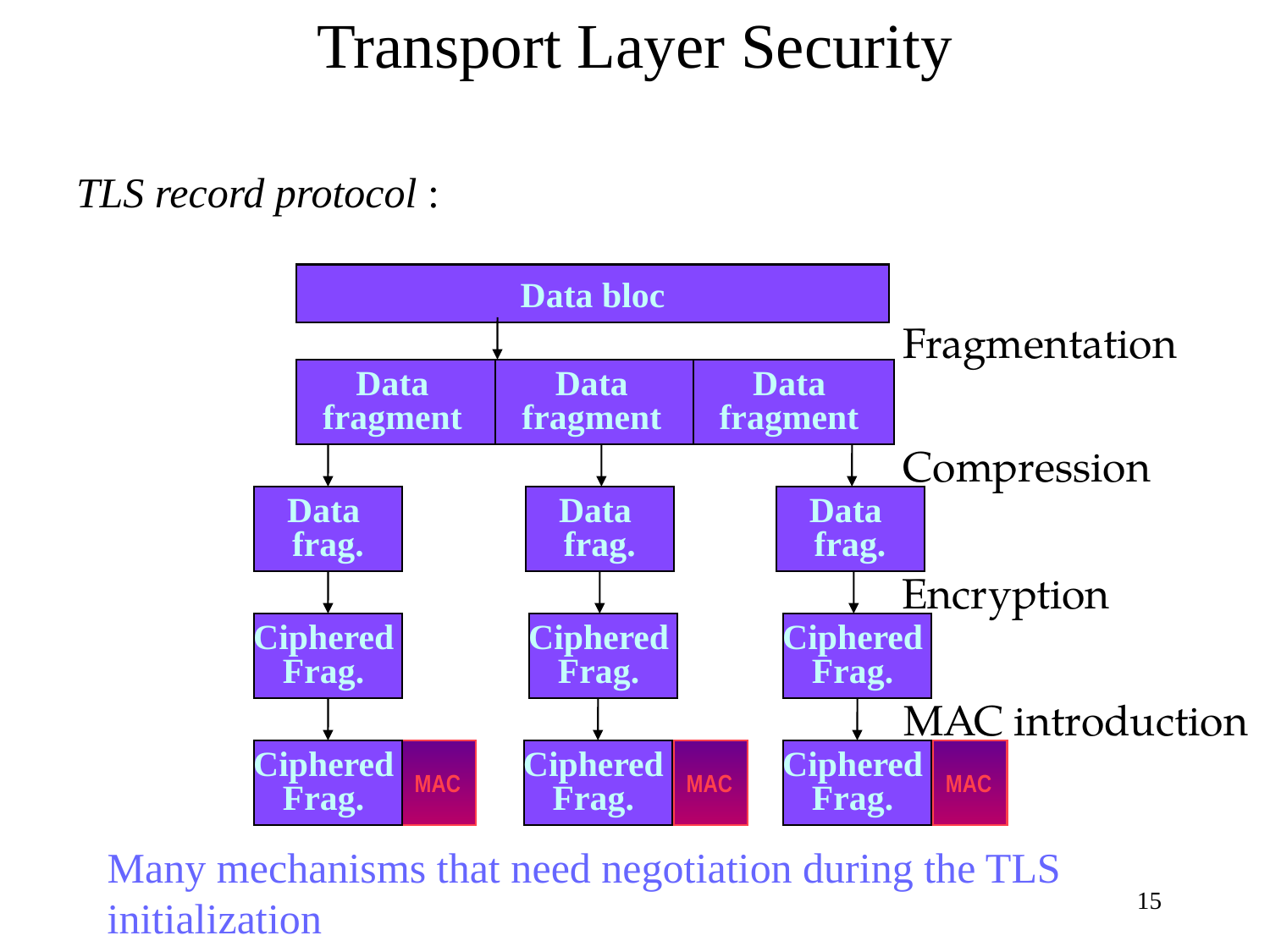

# Transport Layer Security
TLS record protocol :
Data bloc
Fragmentation

Data
fragment
Data
fragment
Data
fragment
Compression

Data
frag.
Data
frag.
Data
frag.
Encryption

Ciphered
Frag.
Ciphered
Frag.
Ciphered
Frag.
MAC introduction

Ciphered
Frag.
MAC
Ciphered
Frag.
MAC
Ciphered
Frag.
MAC
Many mechanisms that need negotiation during the TLS initialization
15